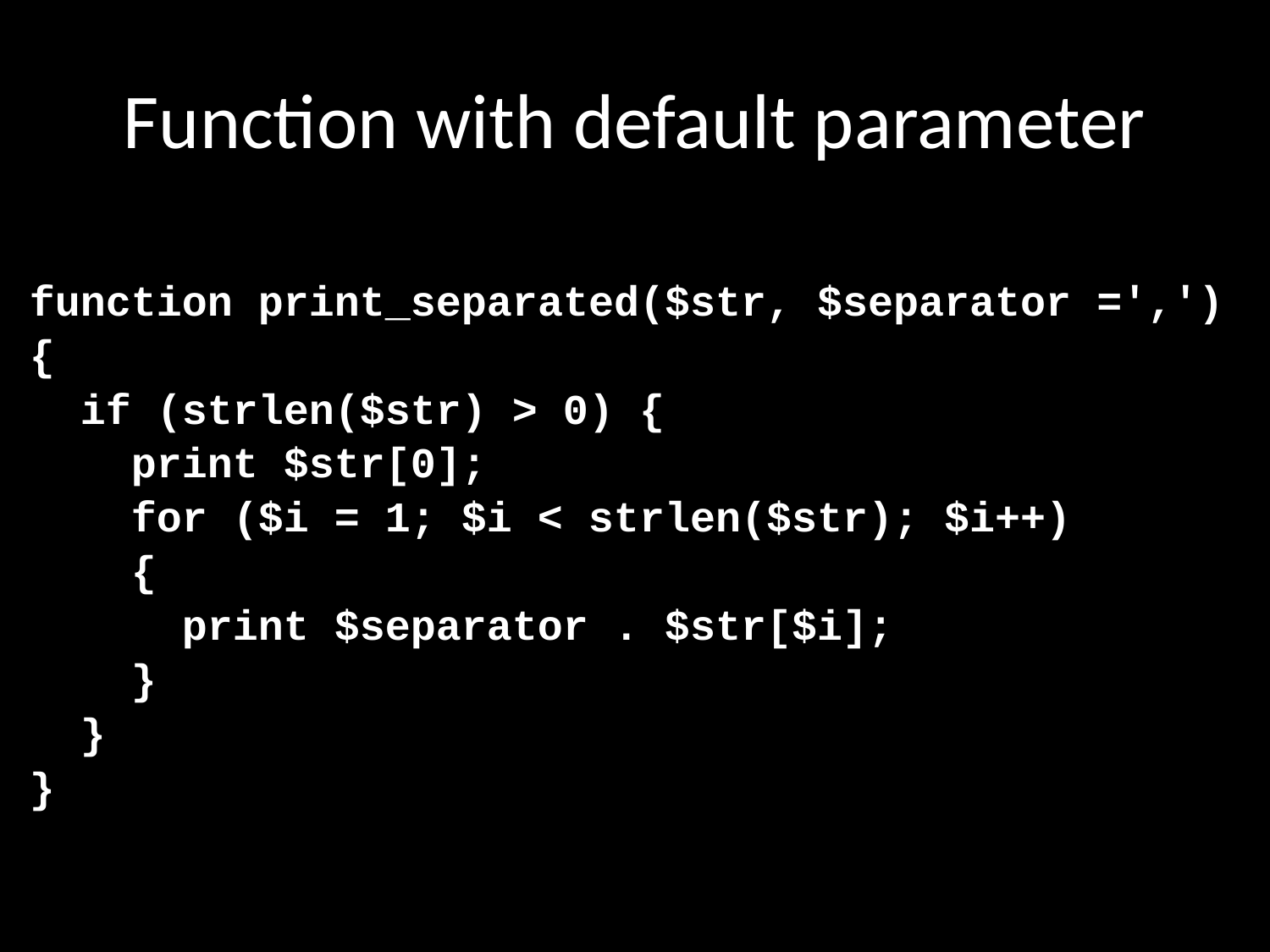

# Function with default parameter

function print_separated($str, $separator =',')
{
  if (strlen($str) > 0) {
    print $str[0];
    for ($i = 1; $i < strlen($str); $i++)
    {
      print $separator . $str[$i];
    }
  }
}